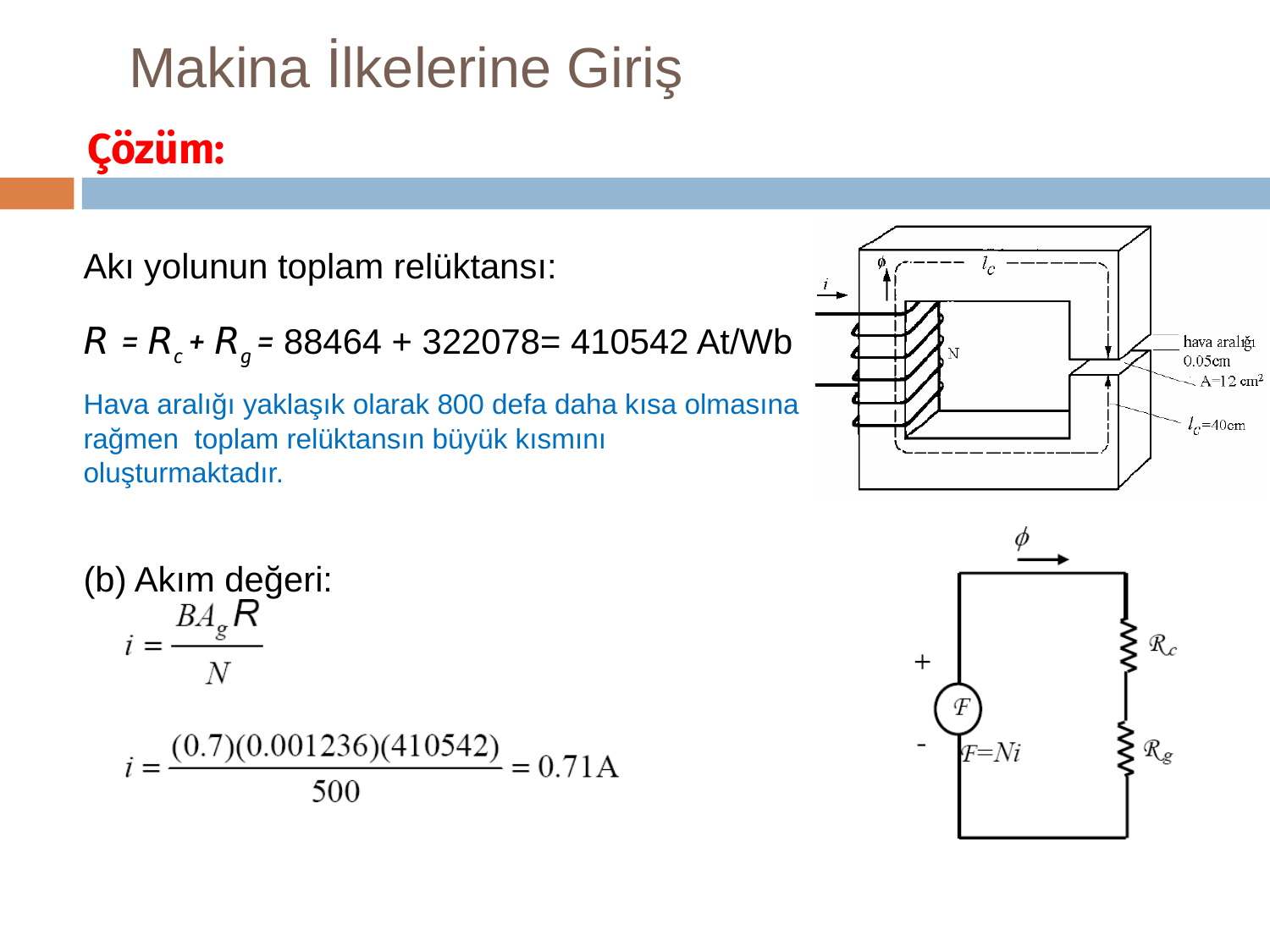

# Makina İlkelerine Giriş
Çözüm:

Akı yolunun toplam relüktansı:
R = Rc + Rg = 88464 + 322078= 410542 At/Wb
Hava aralığı yaklaşık olarak 800 defa daha kısa olmasına rağmen  toplam relüktansın büyük kısmını oluşturmaktadır.

(b) Akım değeri: